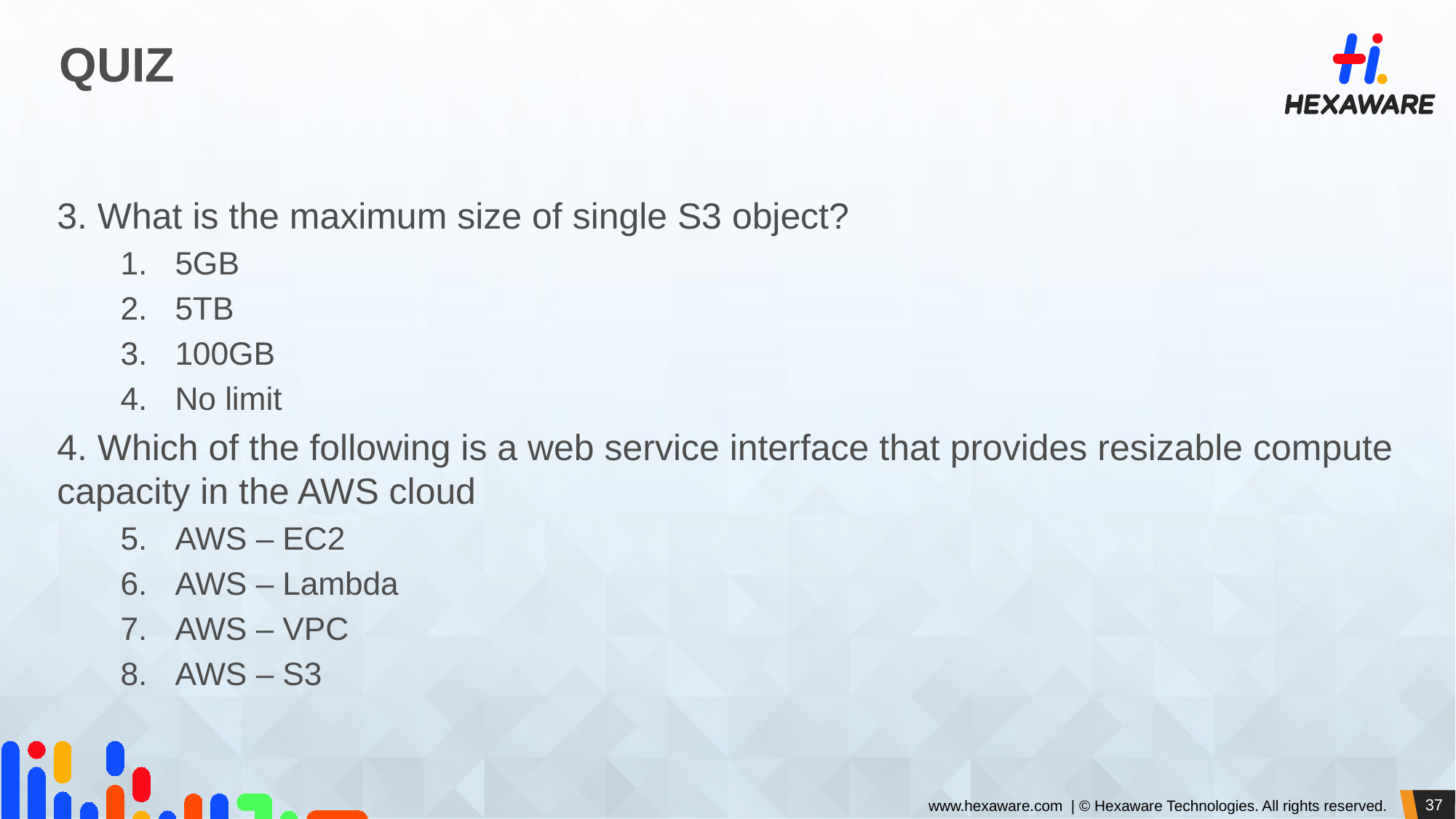

# QUIZ
3. What is the maximum size of single S3 object?
5GB
5TB
100GB
No limit
4. Which of the following is a web service interface that provides resizable compute capacity in the AWS cloud
AWS – EC2
AWS – Lambda
AWS – VPC
AWS – S3